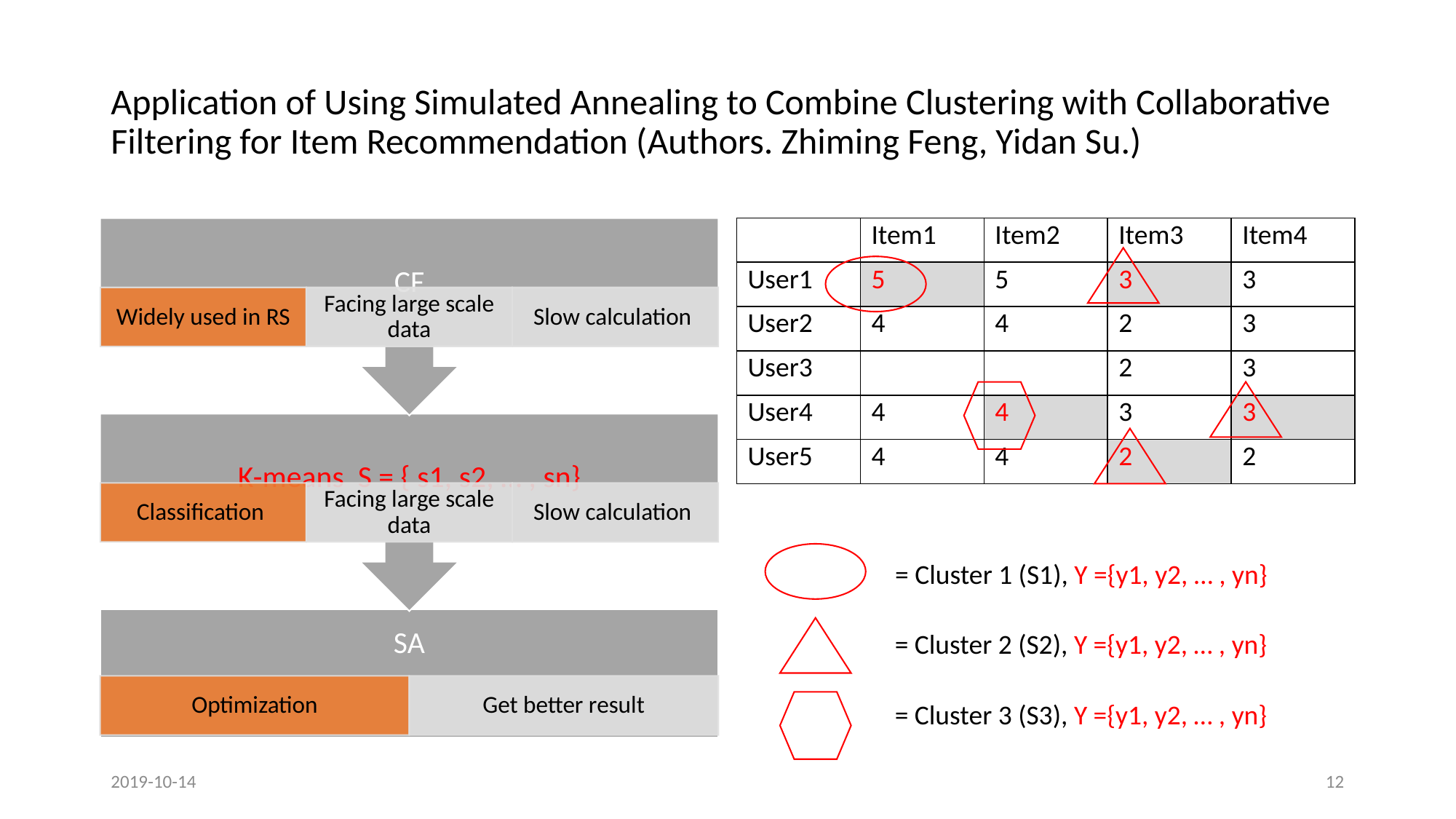

# Application of Using Simulated Annealing to Combine Clustering with Collaborative Filtering for Item Recommendation (Authors. Zhiming Feng, Yidan Su.)
SA
Optimization
Get better result
K-means  S = { s1, s2, … , sn}
Classification
Facing large scale data
Slow calculation
CF
Widely used in RS
Facing large scale data
Slow calculation
|  | Item1 | Item2 | Item3 | Item4 |
| --- | --- | --- | --- | --- |
| User1 | 5 | 5 | 3 | 3 |
| User2 | 4 | 4 | 2 | 3 |
| User3 |  |  | 2 | 3 |
| User4 | 4 | 4 | 3 | 3 |
| User5 | 4 | 4 | 2 | 2 |

= Cluster 1 (S1), Y ={y1, y2, … , yn}

= Cluster 2 (S2), Y ={y1, y2, … , yn}

= Cluster 3 (S3), Y ={y1, y2, … , yn}
2019-10-14
12